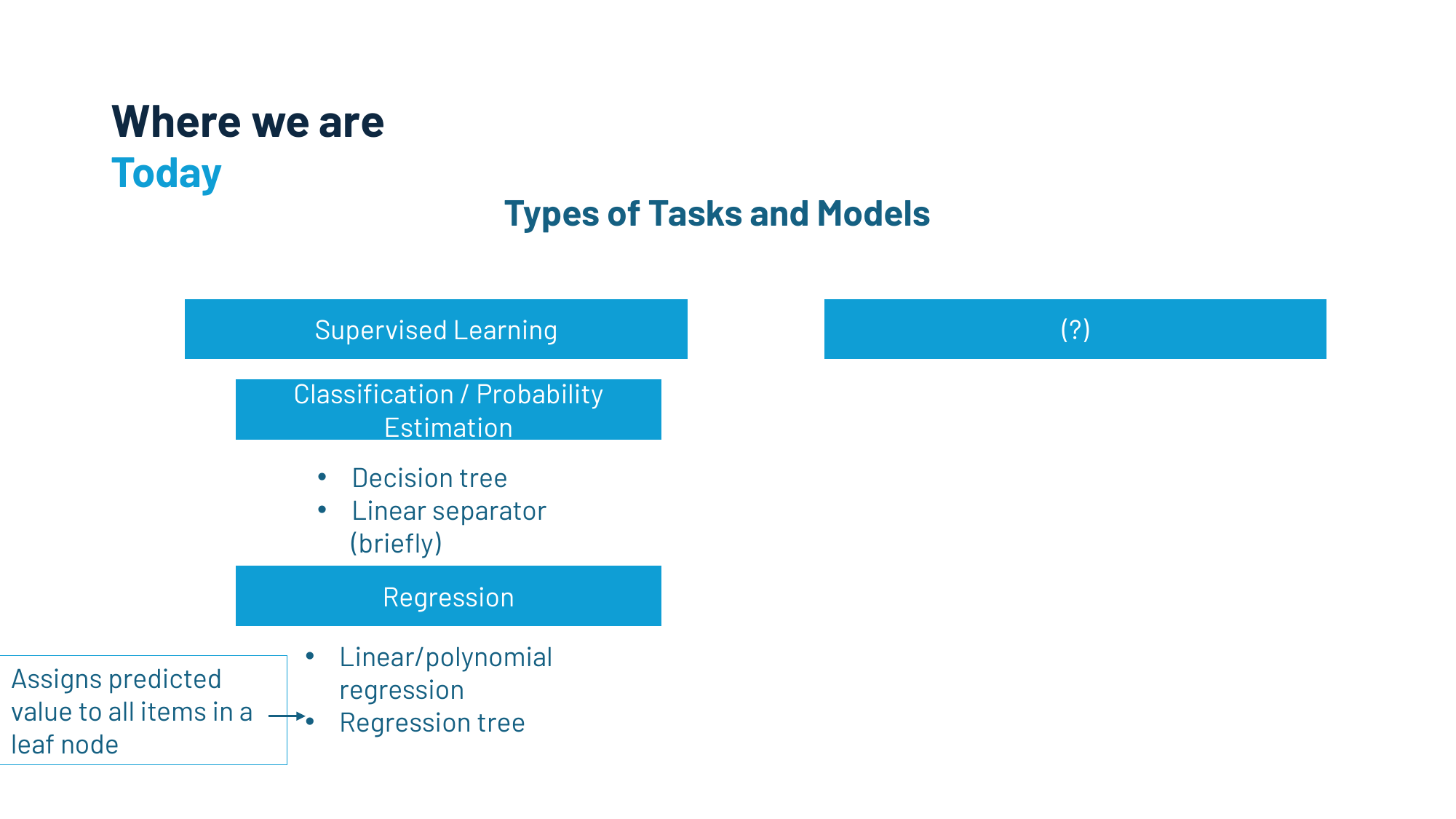

# Where we are
Today
Types of Tasks and Models
Supervised Learning
(?)
Classification / Probability Estimation
Decision tree
Linear separator (briefly)
Regression
Linear/polynomial regression
Regression tree
Assigns predicted value to all items in a leaf node